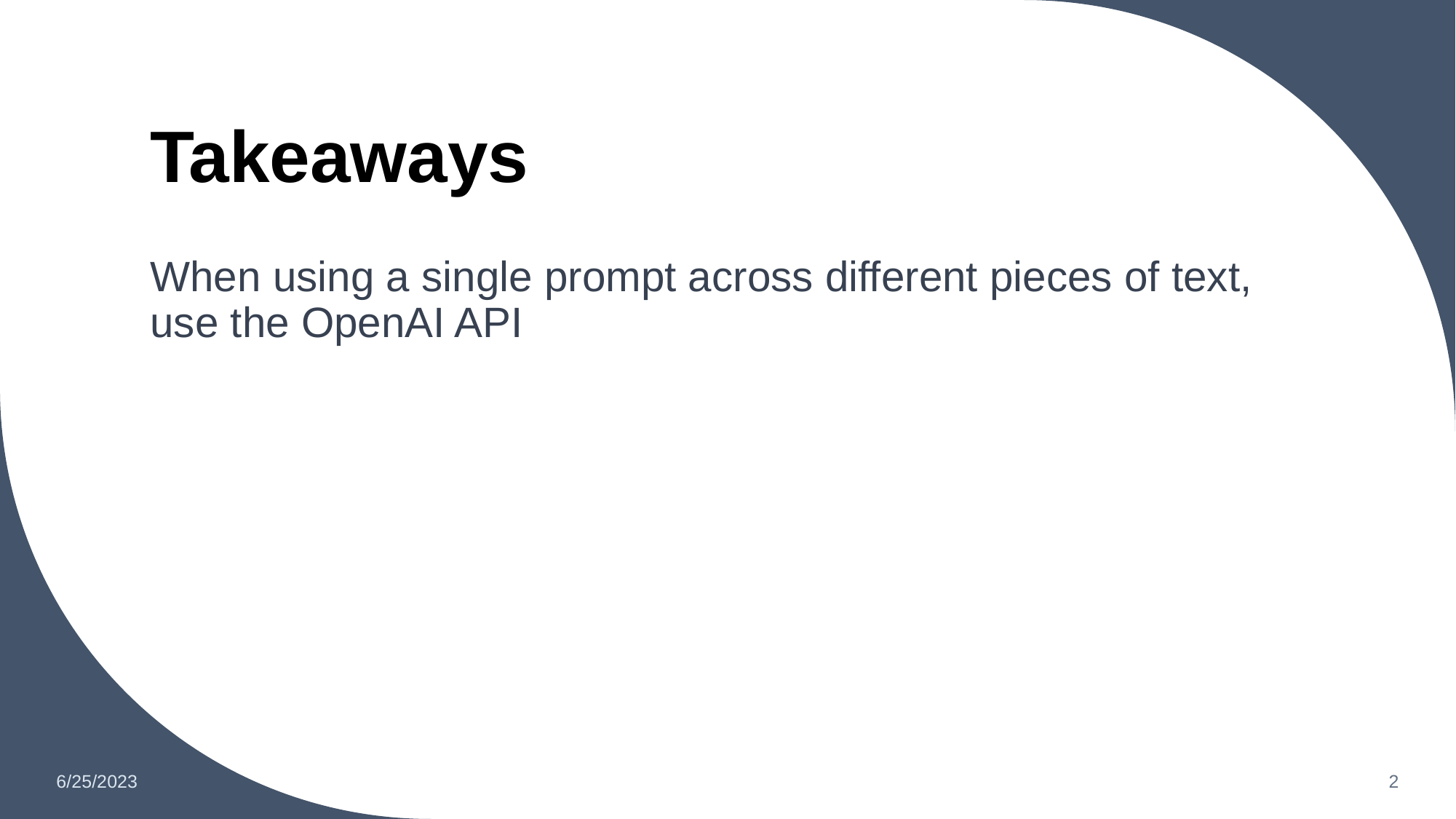

# Takeaways
When using a single prompt across different pieces of text, use the OpenAI API
6/25/2023
2